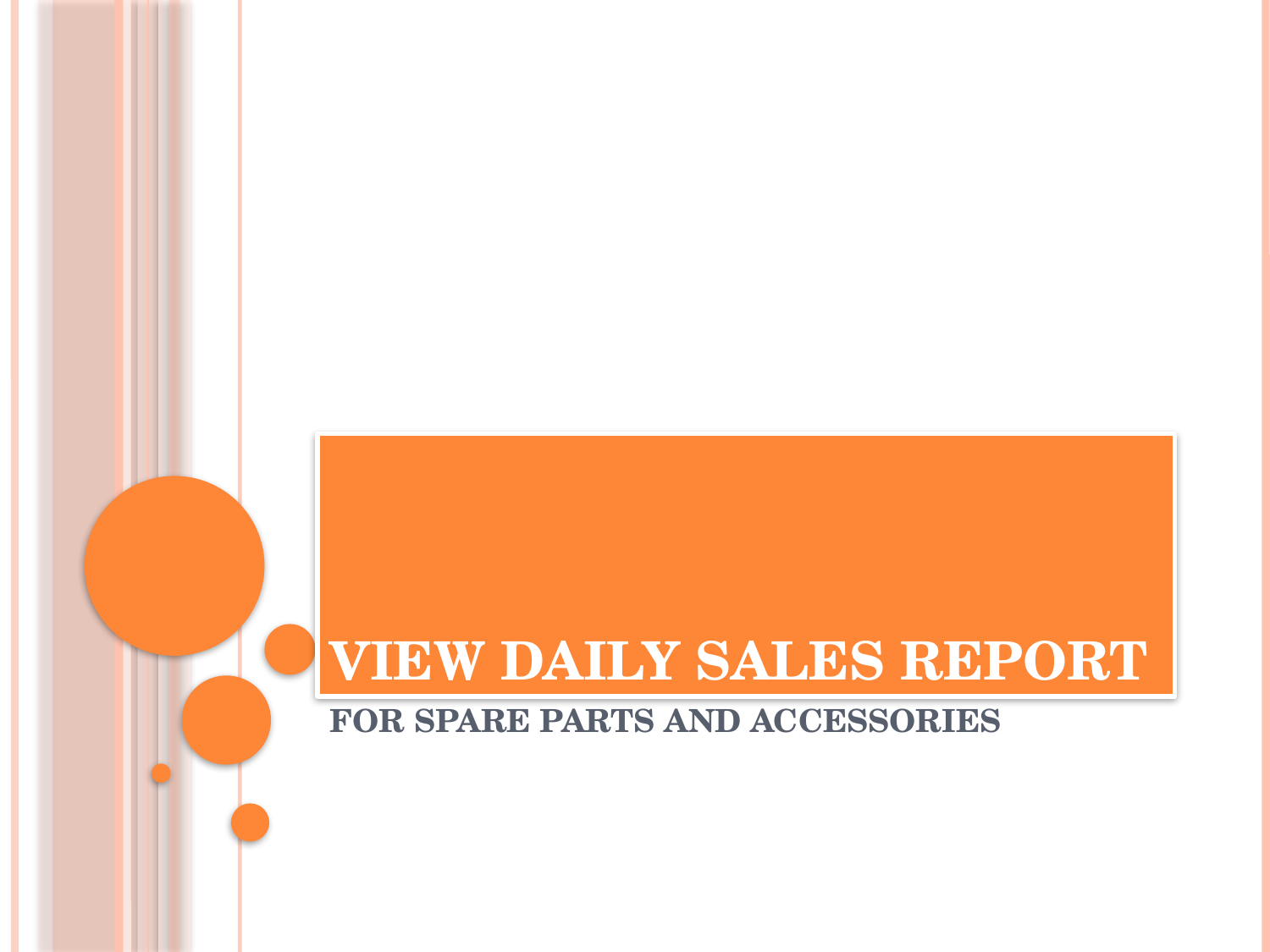

# VIEW DAILY SALES REPORT
FOR SPARE PARTS AND ACCESSORIES